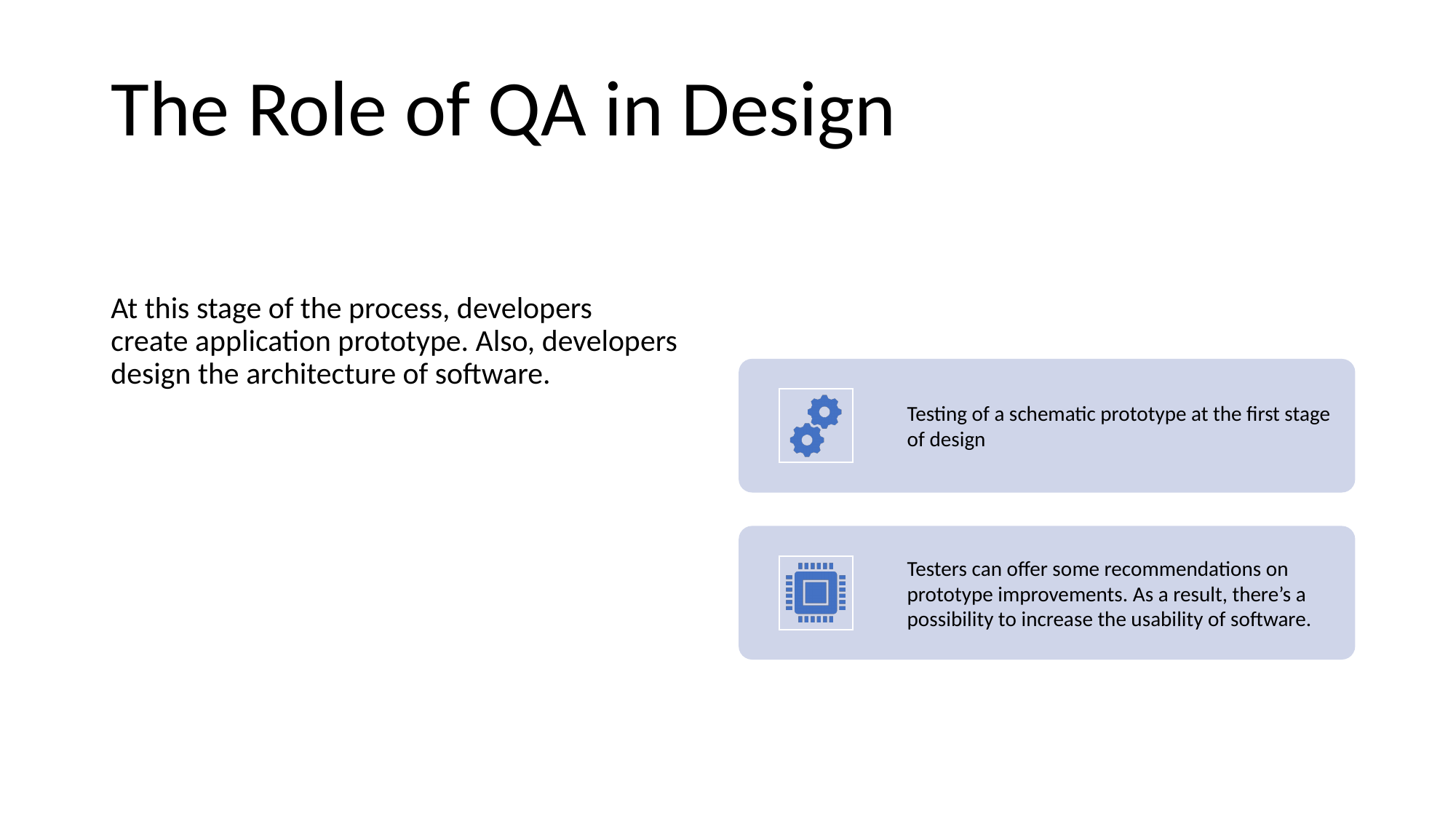

# The Role of QA in Design

At this stage of the process, developers create application prototype. Also, developers design the architecture of software.

Testing of a schematic prototype at the first stage of design
Testers can offer some recommendations on prototype improvements. As a result, there’s a possibility to increase the usability of software.